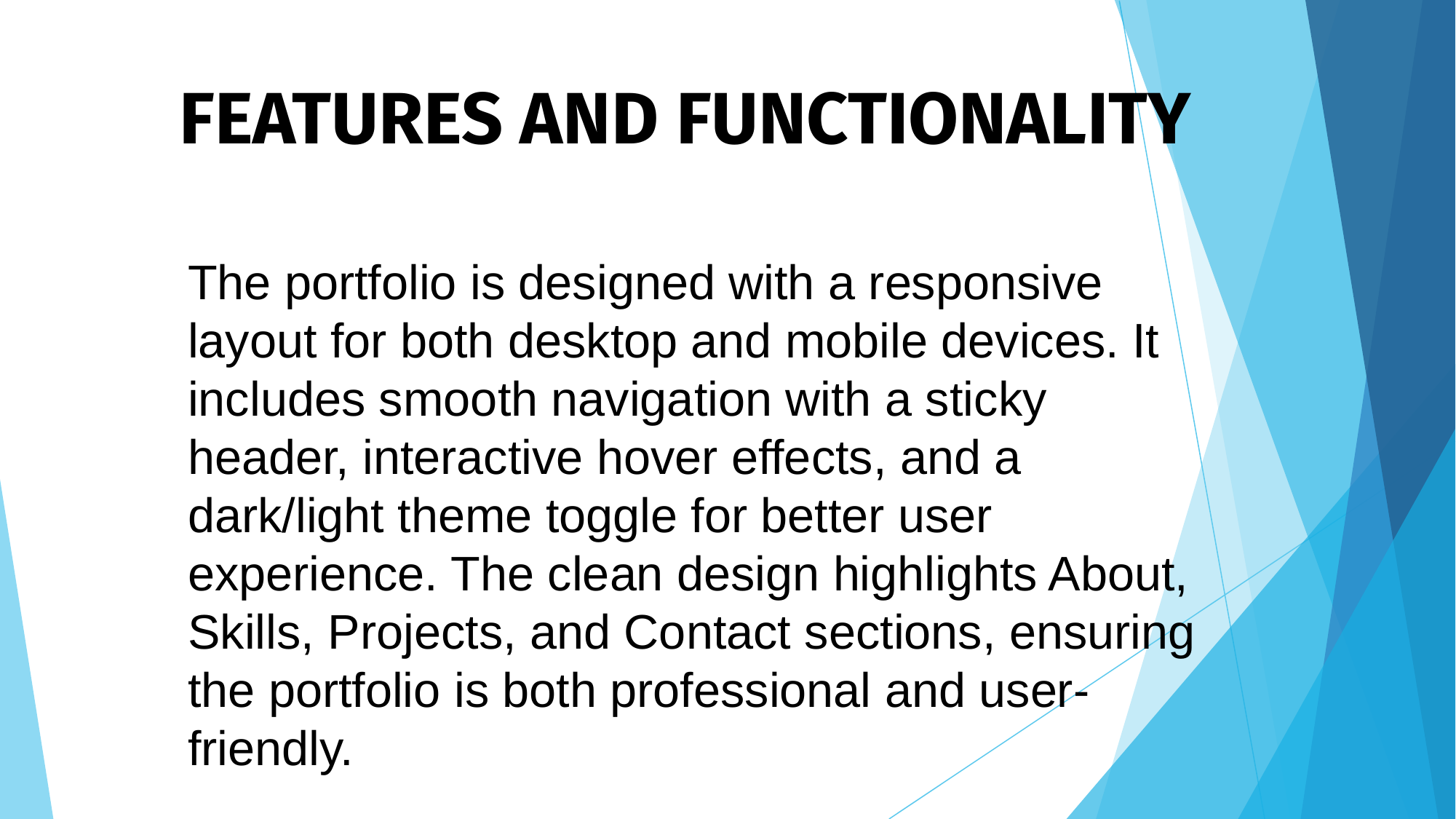

# FEATURES AND FUNCTIONALITY
The portfolio is designed with a responsive layout for both desktop and mobile devices. It includes smooth navigation with a sticky header, interactive hover effects, and a dark/light theme toggle for better user experience. The clean design highlights About, Skills, Projects, and Contact sections, ensuring the portfolio is both professional and user-friendly.